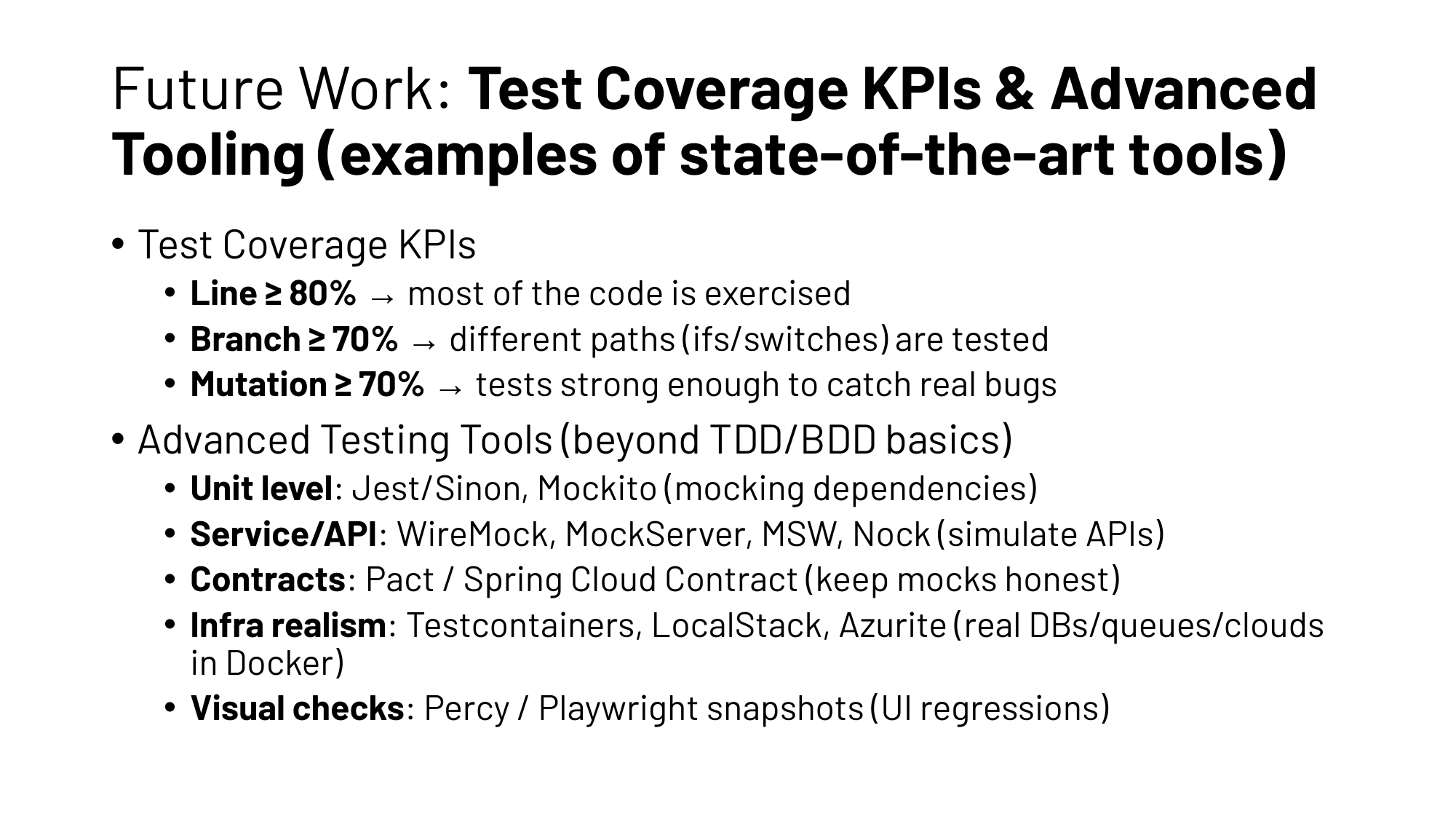

# Future Work: Test Coverage KPIs & Advanced Tooling (examples of state-of-the-art tools)
Test Coverage KPIs
Line ≥ 80% → most of the code is exercised
Branch ≥ 70% → different paths (ifs/switches) are tested
Mutation ≥ 70% → tests strong enough to catch real bugs
Advanced Testing Tools (beyond TDD/BDD basics)
Unit level: Jest/Sinon, Mockito (mocking dependencies)
Service/API: WireMock, MockServer, MSW, Nock (simulate APIs)
Contracts: Pact / Spring Cloud Contract (keep mocks honest)
Infra realism: Testcontainers, LocalStack, Azurite (real DBs/queues/clouds in Docker)
Visual checks: Percy / Playwright snapshots (UI regressions)